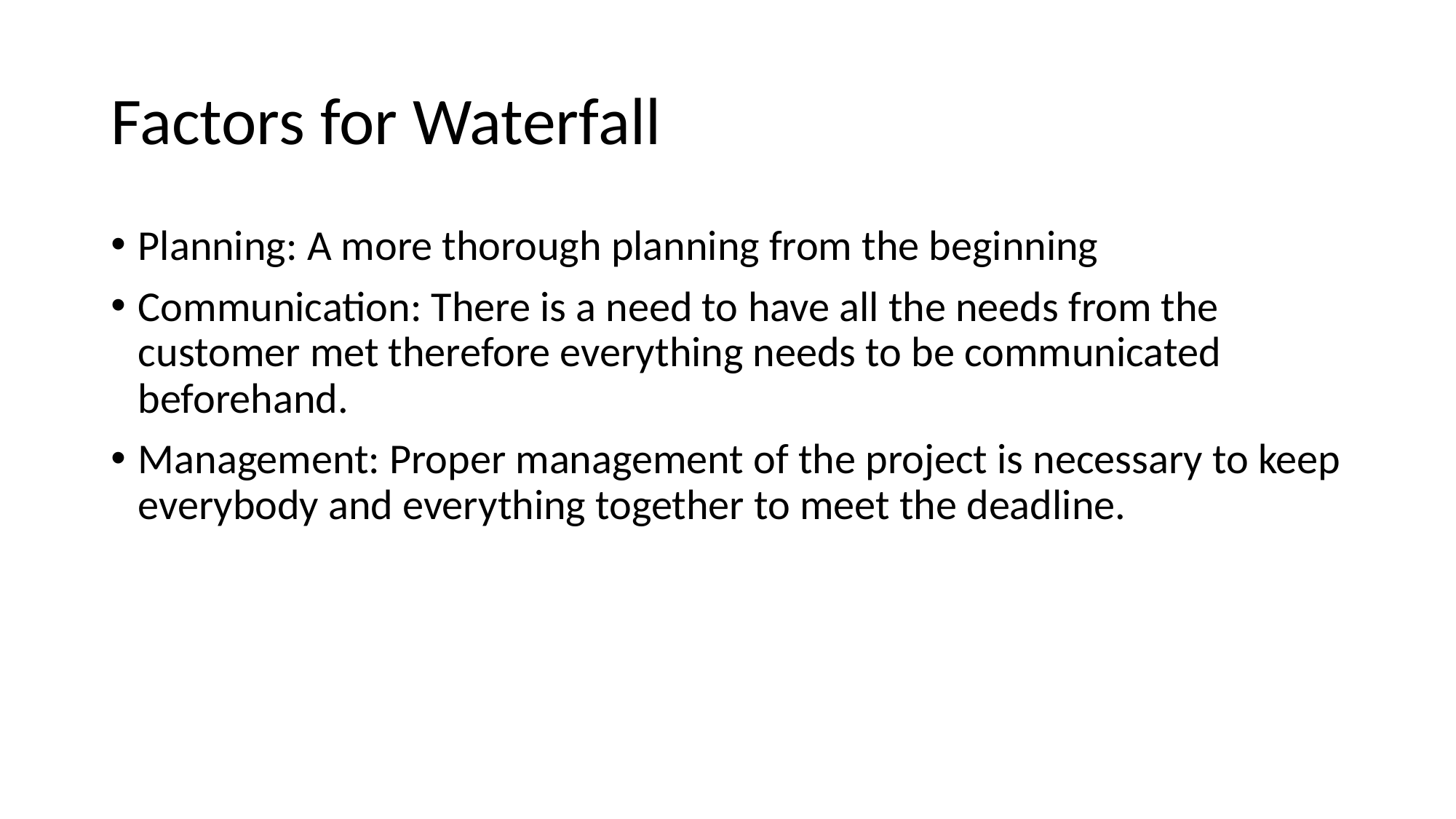

# Factors for Waterfall
Planning: A more thorough planning from the beginning
Communication: There is a need to have all the needs from the customer met therefore everything needs to be communicated beforehand.
Management: Proper management of the project is necessary to keep everybody and everything together to meet the deadline.